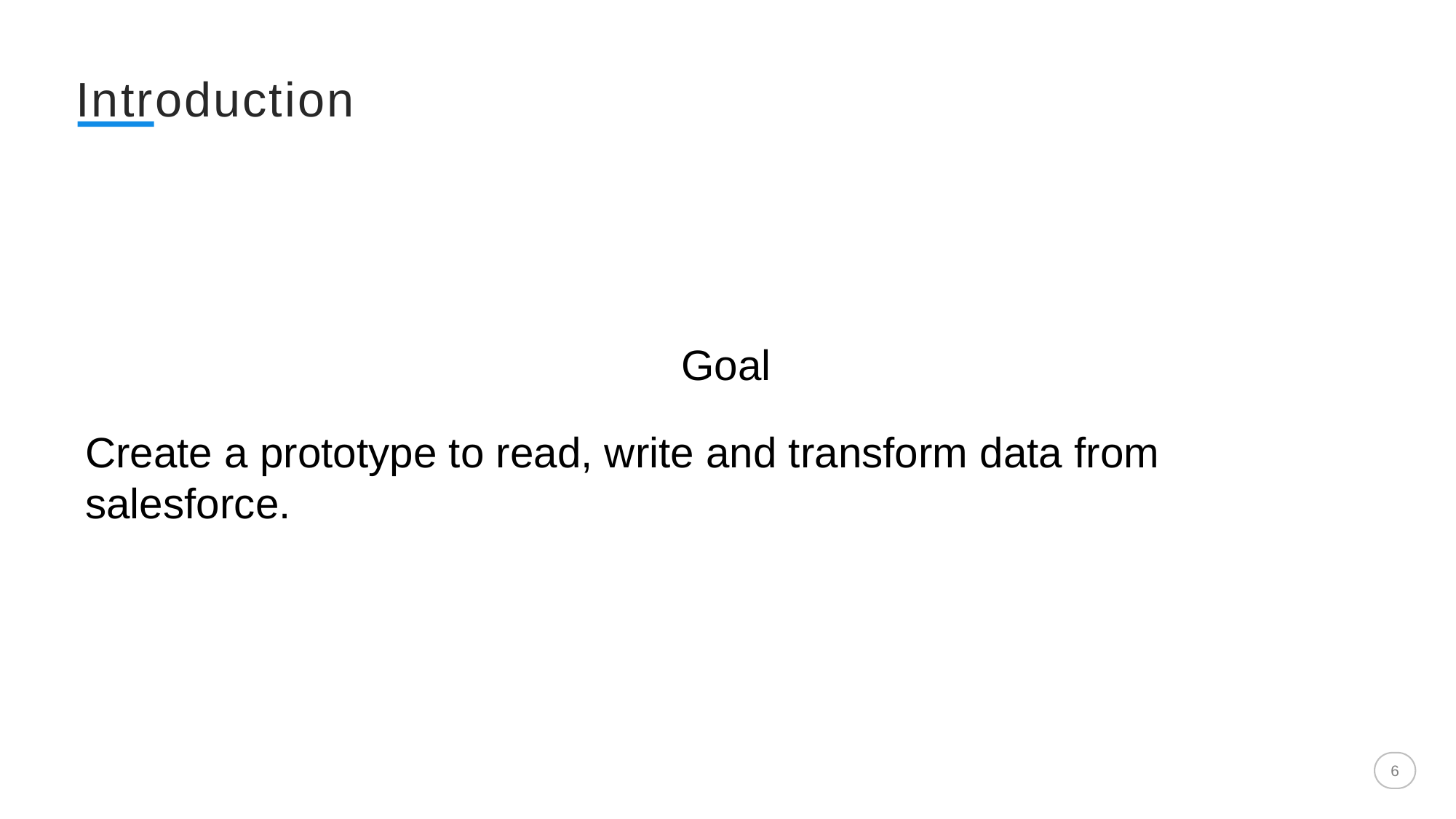

Introduction
Goal
Create a prototype to read, write and transform data from salesforce.
6